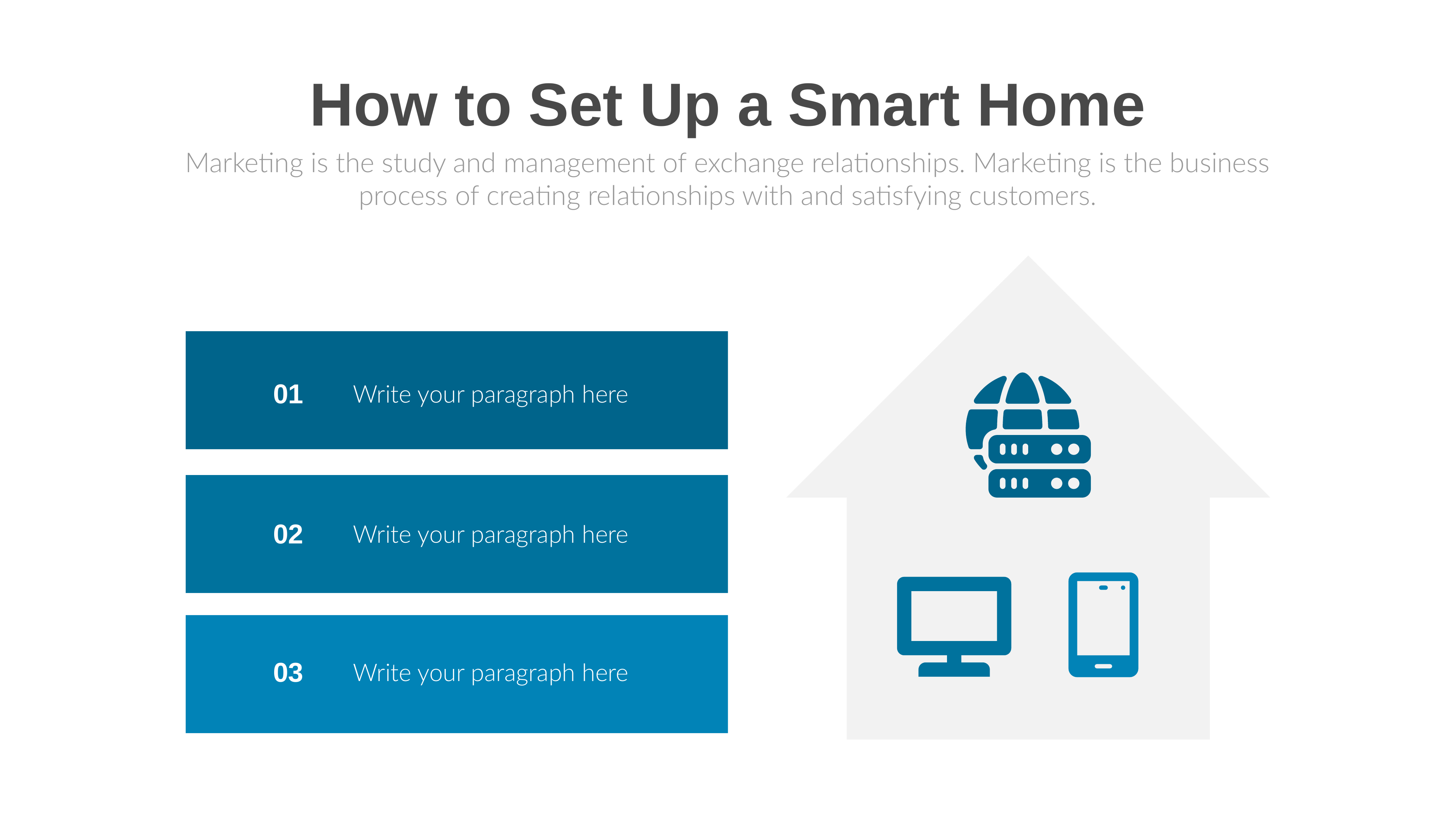

How to Set Up a Smart Home
Marketing is the study and management of exchange relationships. Marketing is the business process of creating relationships with and satisfying customers.

01
Write your paragraph here

02
Write your paragraph here

03
Write your paragraph here